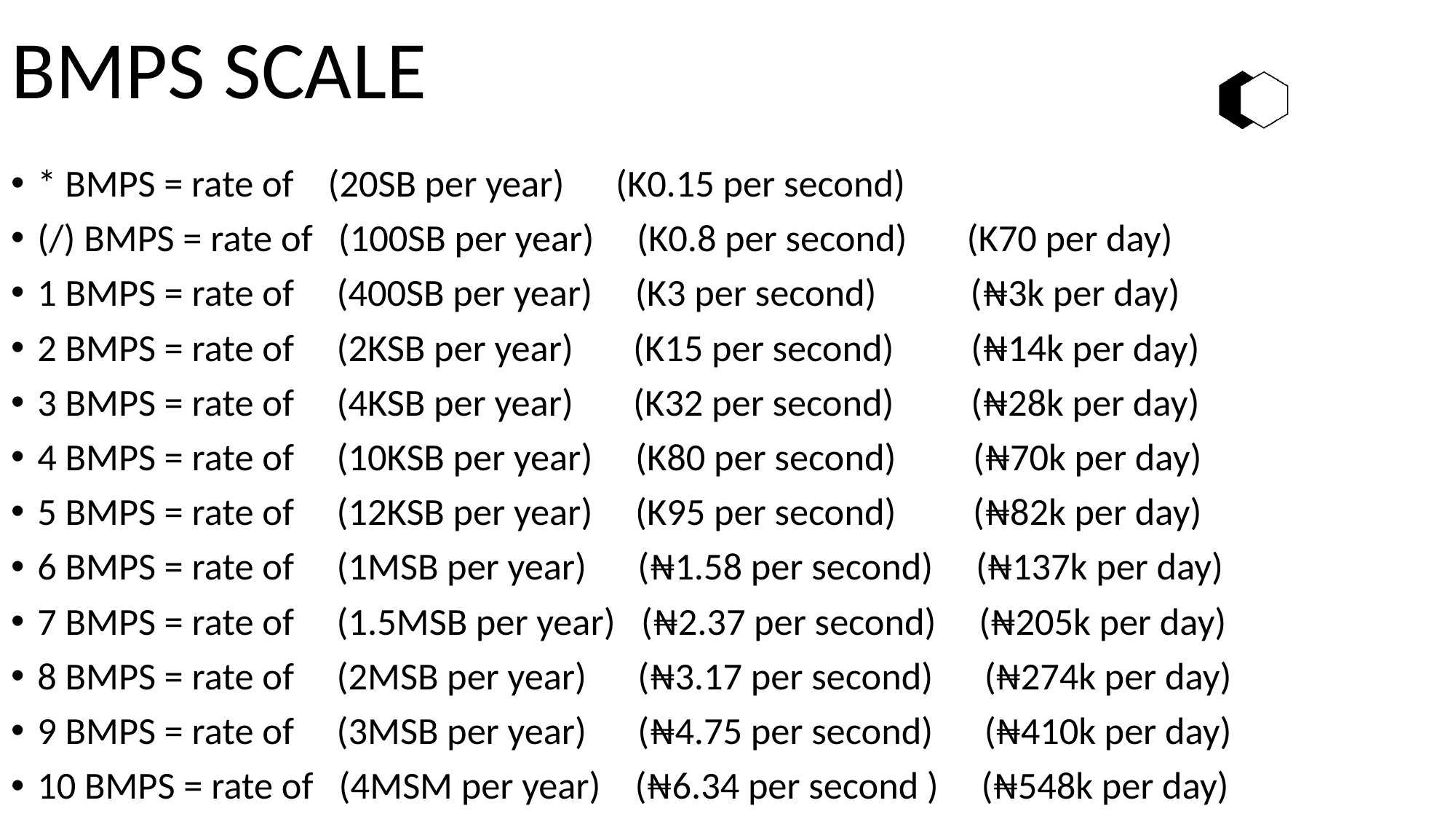

# BMPS SCALE
* BMPS = rate of    (20SB per year)      (K0.15 per second)
(/) BMPS = rate of   (100SB per year)     (K0.8 per second)       (K70 per day)
1 BMPS = rate of     (400SB per year)     (K3 per second)           (₦3k per day)
2 BMPS = rate of     (2KSB per year)       (K15 per second)         (₦14k per day)
3 BMPS = rate of     (4KSB per year)       (K32 per second)         (₦28k per day)
4 BMPS = rate of     (10KSB per year)     (K80 per second)         (₦70k per day)
5 BMPS = rate of     (12KSB per year)     (K95 per second)         (₦82k per day)
6 BMPS = rate of     (1MSB per year)      (₦1.58 per second)     (₦137k per day)
7 BMPS = rate of     (1.5MSB per year)   (₦2.37 per second)     (₦205k per day)
8 BMPS = rate of     (2MSB per year)      (₦3.17 per second)      (₦274k per day)
9 BMPS = rate of     (3MSB per year)      (₦4.75 per second)      (₦410k per day)
10 BMPS = rate of   (4MSM per year)    (₦6.34 per second )     (₦548k per day)